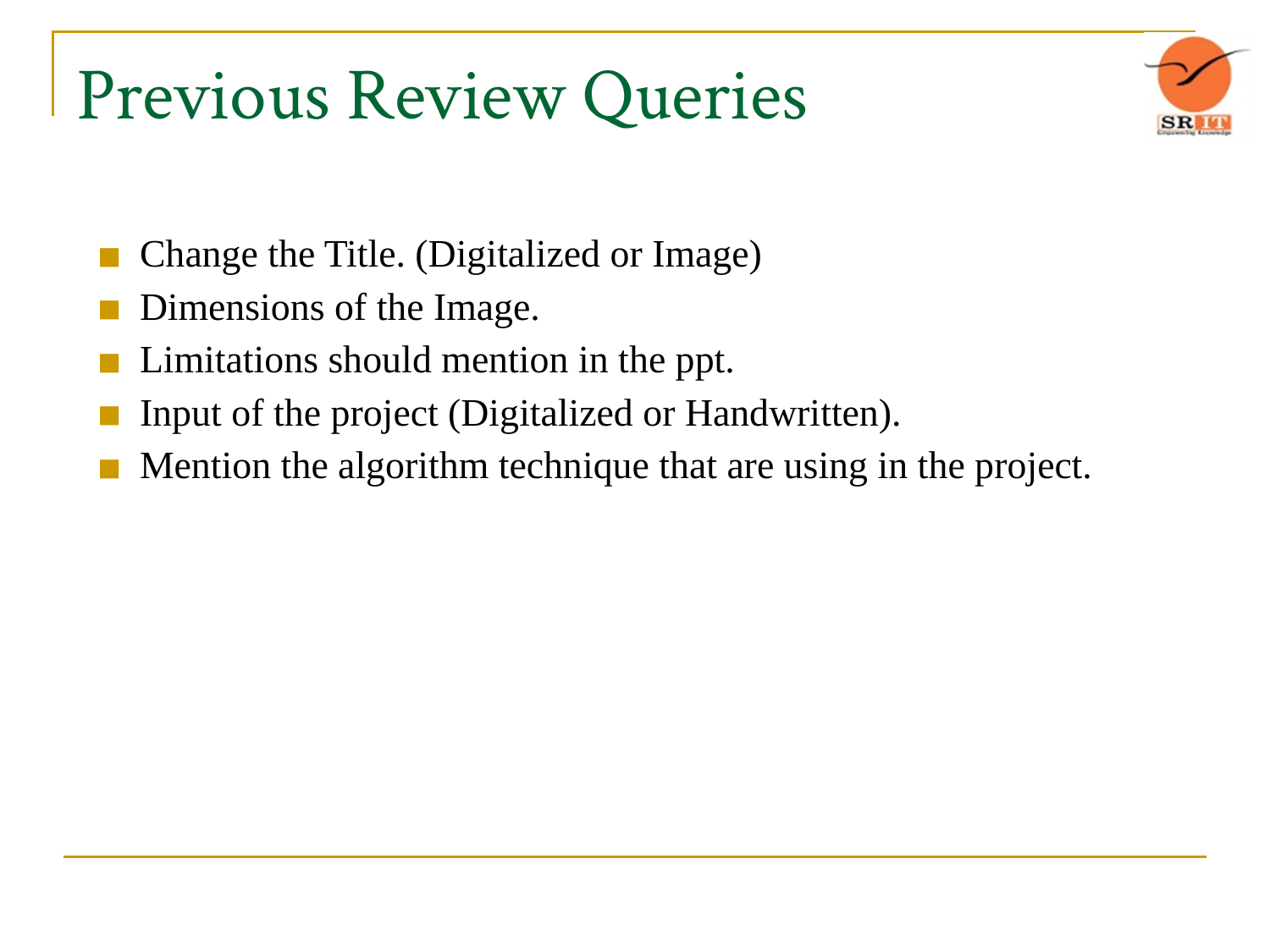

# Previous Review Queries
Change the Title. (Digitalized or Image)
Dimensions of the Image.
Limitations should mention in the ppt.
Input of the project (Digitalized or Handwritten).
Mention the algorithm technique that are using in the project.